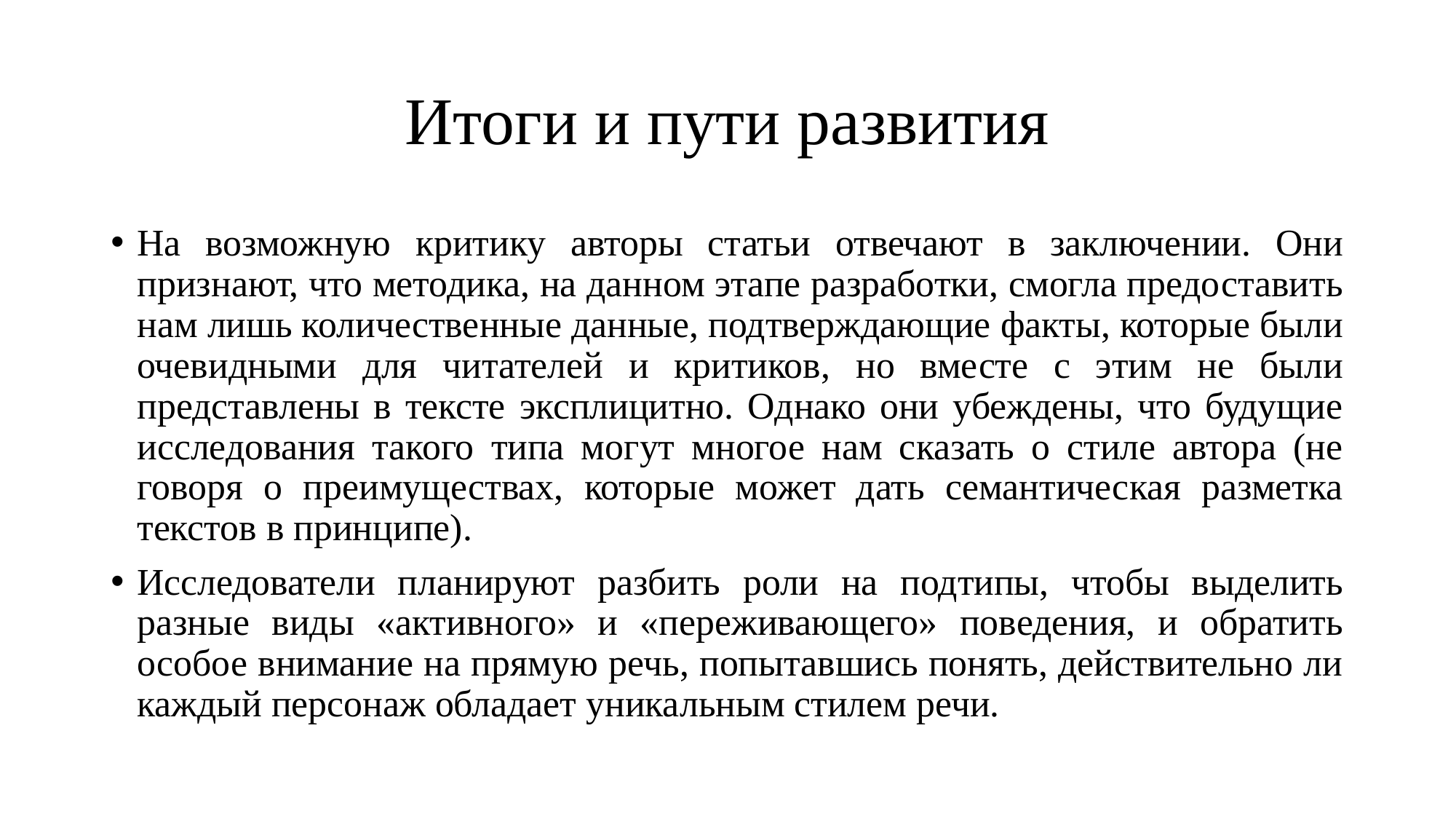

# Итоги и пути развития
На возможную критику авторы статьи отвечают в заключении. Они признают, что методика, на данном этапе разработки, смогла предоставить нам лишь количественные данные, подтверждающие факты, которые были очевидными для читателей и критиков, но вместе с этим не были представлены в тексте эксплицитно. Однако они убеждены, что будущие исследования такого типа могут многое нам сказать о стиле автора (не говоря о преимуществах, которые может дать семантическая разметка текстов в принципе).
Исследователи планируют разбить роли на подтипы, чтобы выделить разные виды «активного» и «переживающего» поведения, и обратить особое внимание на прямую речь, попытавшись понять, действительно ли каждый персонаж обладает уникальным стилем речи.